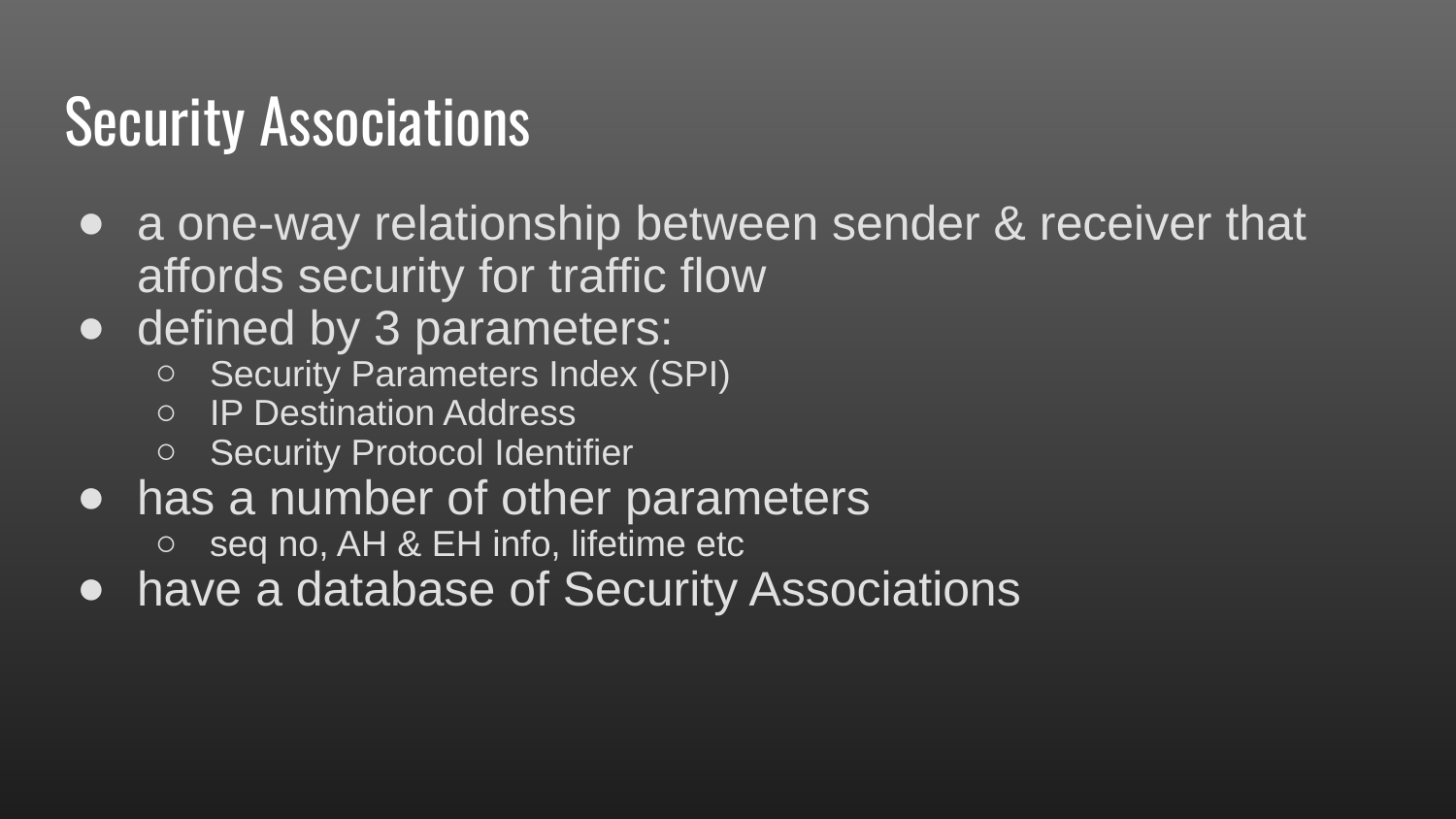

# Security Associations
a one-way relationship between sender & receiver that affords security for traffic flow
defined by 3 parameters:
Security Parameters Index (SPI)
IP Destination Address
Security Protocol Identifier
has a number of other parameters
seq no, AH & EH info, lifetime etc
have a database of Security Associations